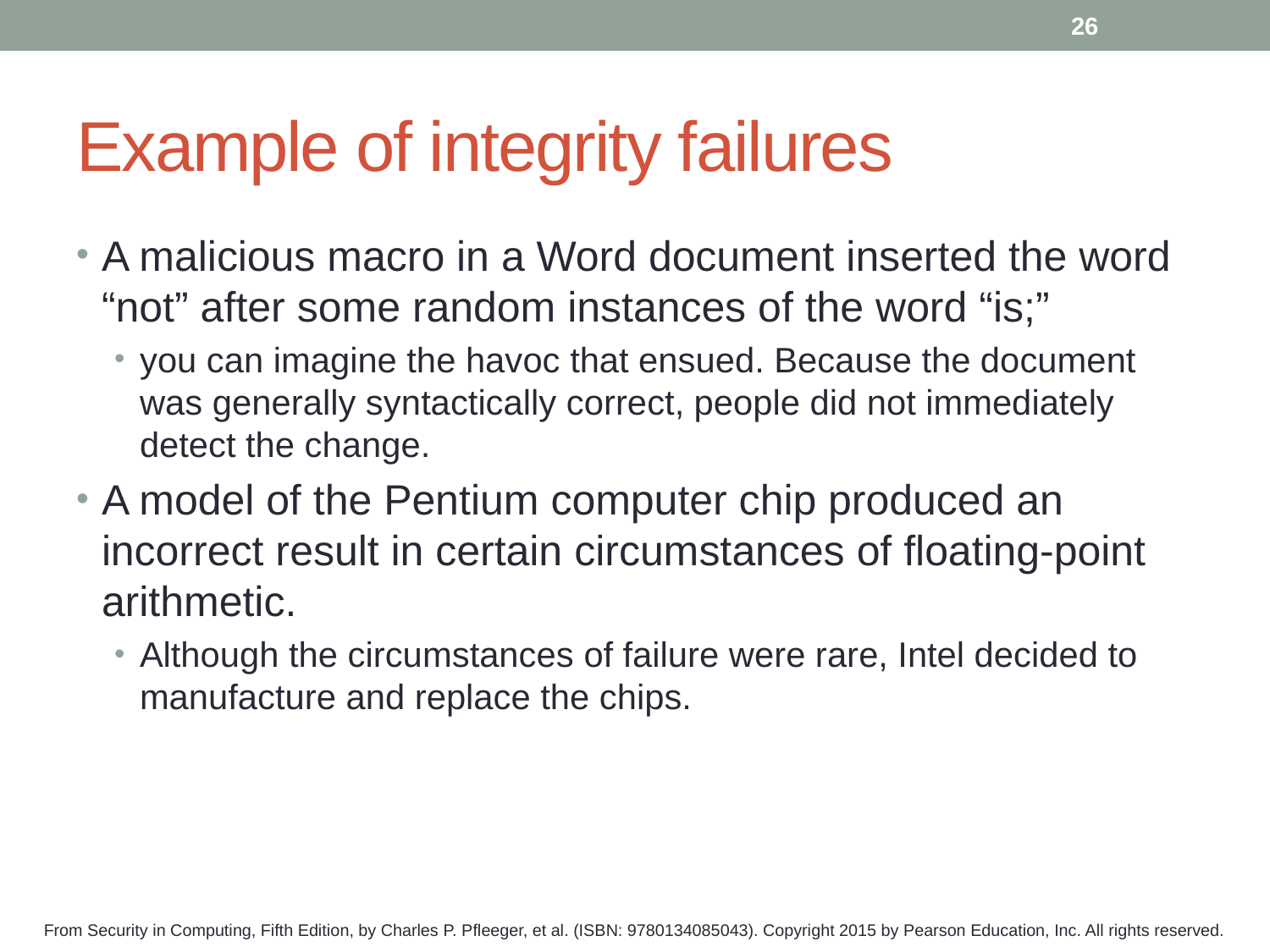

26
# Example of integrity failures
A malicious macro in a Word document inserted the word “not” after some random instances of the word “is;”
you can imagine the havoc that ensued. Because the document was generally syntactically correct, people did not immediately detect the change.
A model of the Pentium computer chip produced an incorrect result in certain circumstances of floating-point arithmetic.
Although the circumstances of failure were rare, Intel decided to manufacture and replace the chips.

From Security in Computing, Fifth Edition, by Charles P. Pfleeger, et al. (ISBN: 9780134085043). Copyright 2015 by Pearson Education, Inc. All rights reserved.